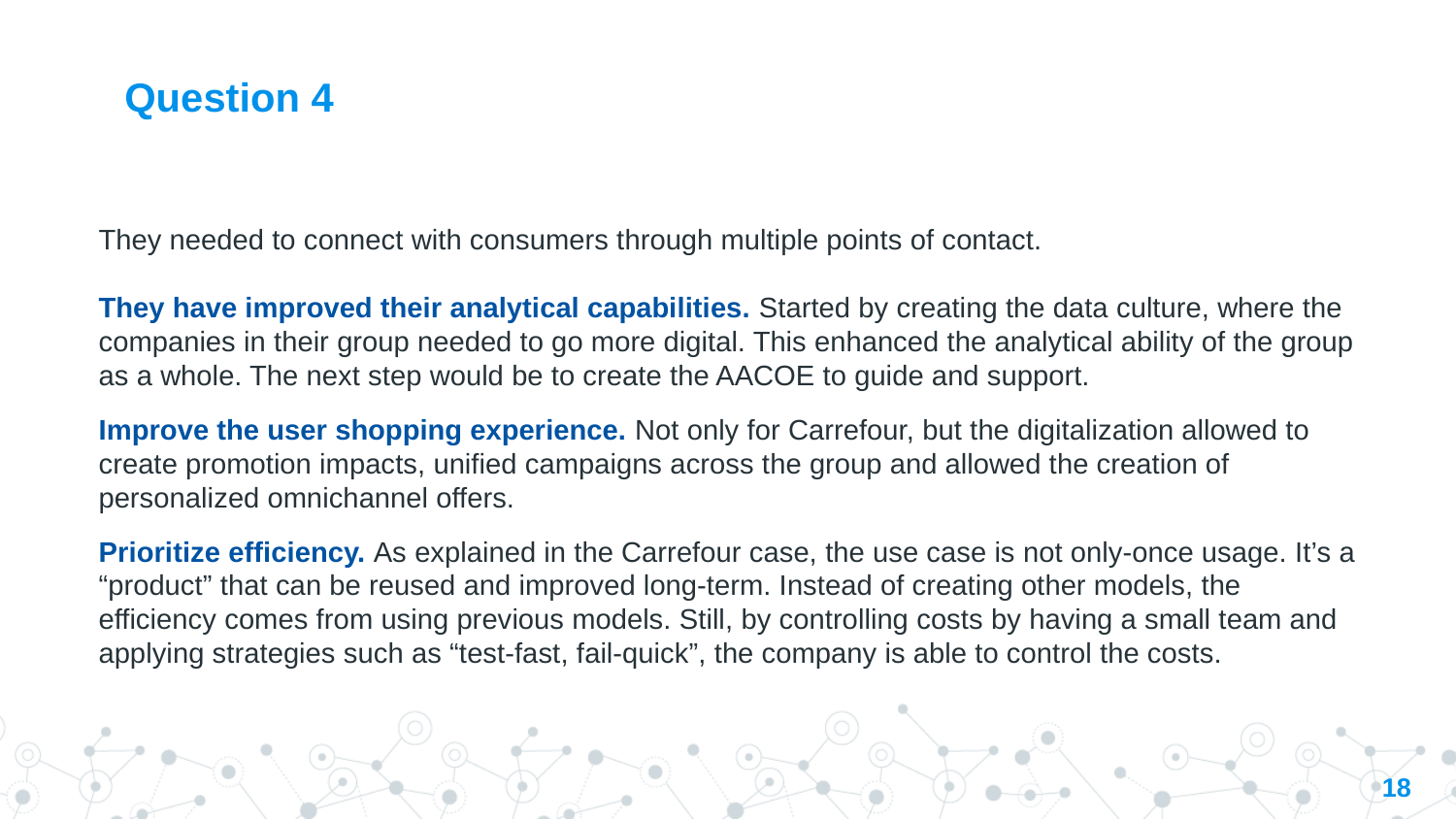

# Question 4
They needed to connect with consumers through multiple points of contact.

They have improved their analytical capabilities. Started by creating the data culture, where the companies in their group needed to go more digital. This enhanced the analytical ability of the group as a whole. The next step would be to create the AACOE to guide and support.
Improve the user shopping experience. Not only for Carrefour, but the digitalization allowed to create promotion impacts, unified campaigns across the group and allowed the creation of personalized omnichannel offers.
Prioritize efficiency. As explained in the Carrefour case, the use case is not only-once usage. It’s a “product” that can be reused and improved long-term. Instead of creating other models, the efficiency comes from using previous models. Still, by controlling costs by having a small team and applying strategies such as “test-fast, fail-quick”, the company is able to control the costs.
18